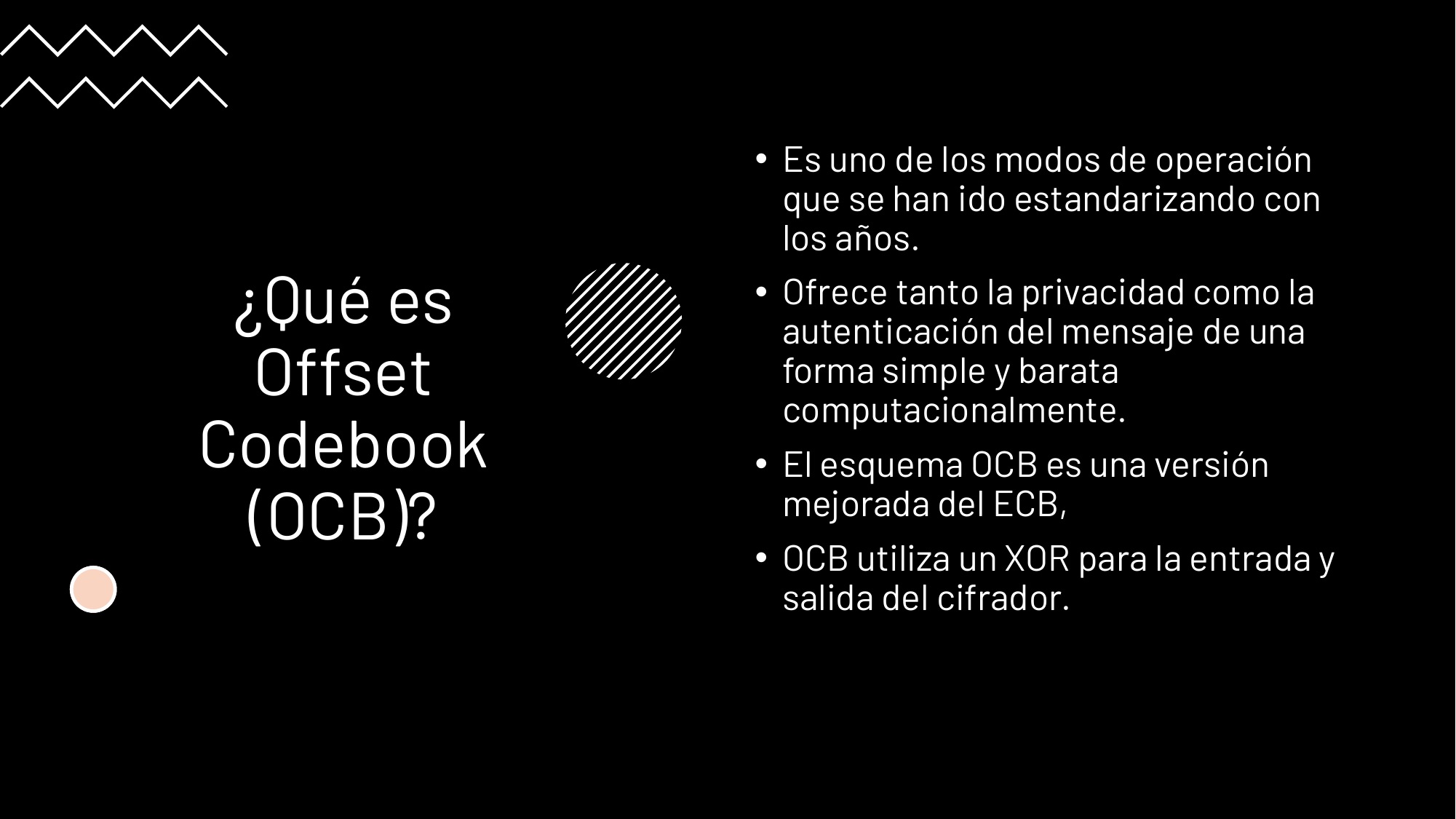

# ¿Qué es Offset Codebook (OCB)?
Es uno de los modos de operación que se han ido estandarizando con los años.
Ofrece tanto la privacidad como la autenticación del mensaje de una forma simple y barata computacionalmente.
El esquema OCB es una versión mejorada del ECB,
OCB utiliza un XOR para la entrada y salida del cifrador.